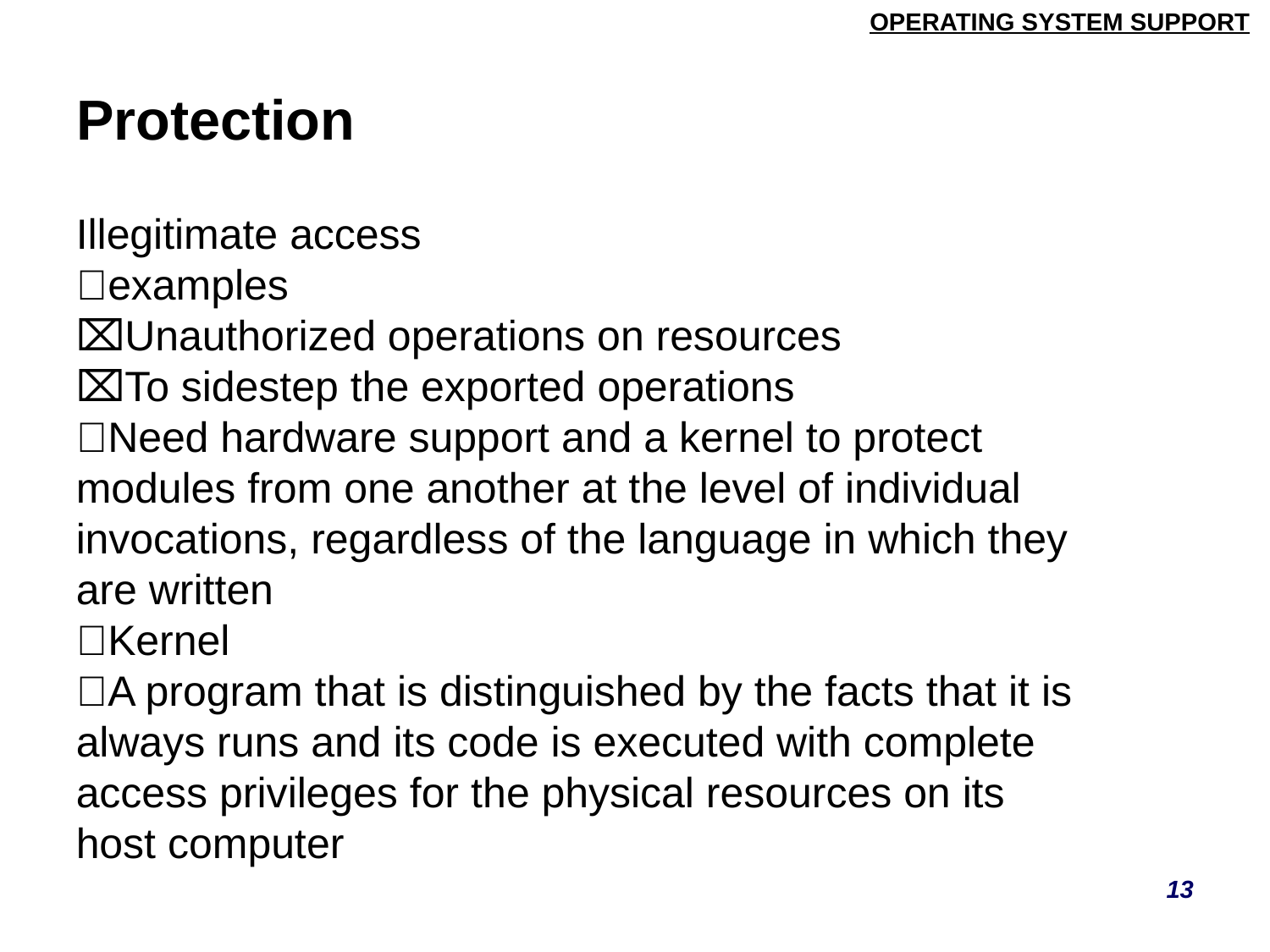

# Protection
Illegitimate access
􀁠examples
⌧Unauthorized operations on resources
⌧To sidestep the exported operations
􀁠Need hardware support and a kernel to protect
modules from one another at the level of individual
invocations, regardless of the language in which they
are written
􀁡Kernel
􀁠A program that is distinguished by the facts that it is
always runs and its code is executed with complete
access privileges for the physical resources on its
host computer
13